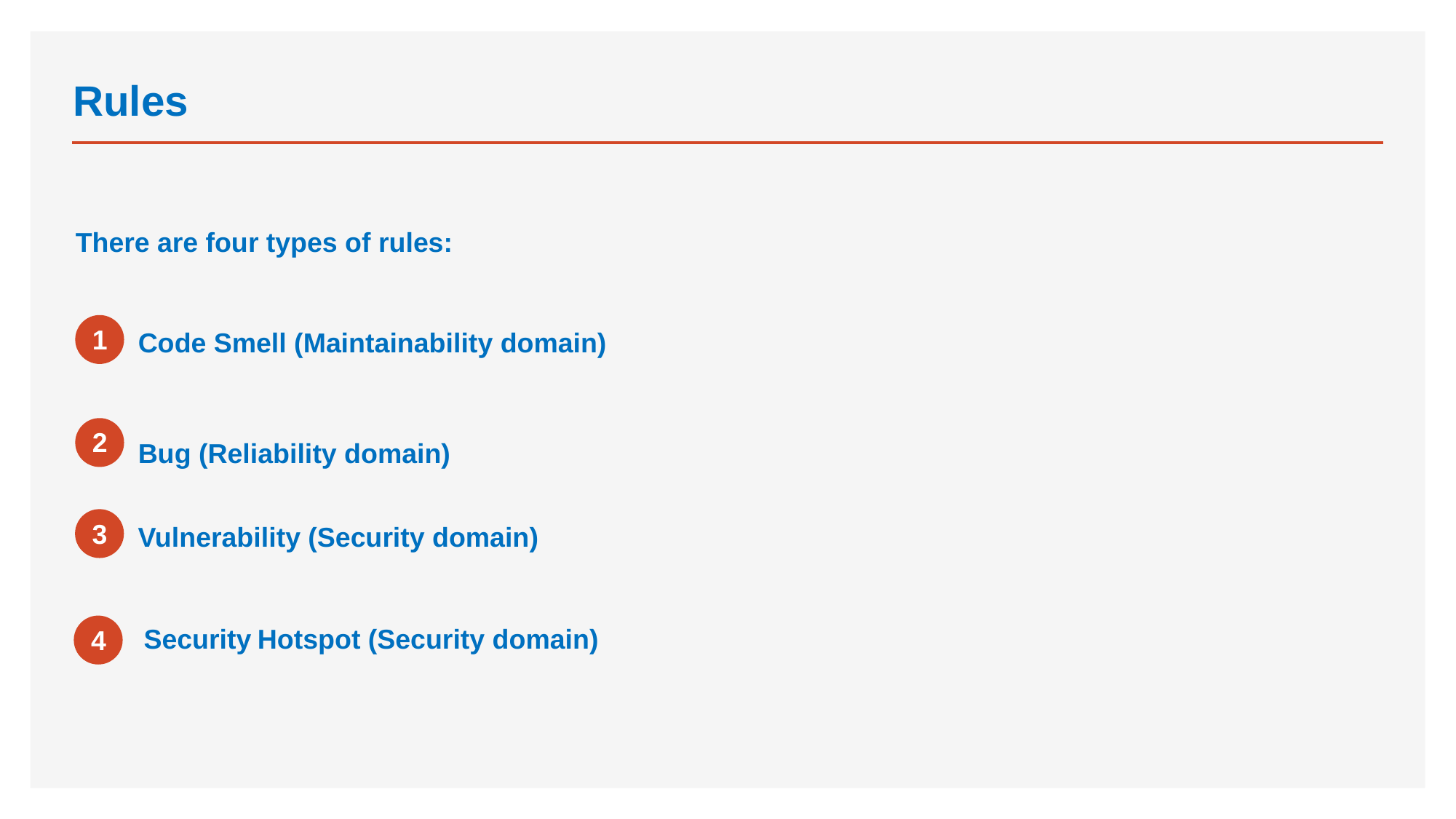

# Rules
There are four types of rules:

1
Code Smell (Maintainability domain)

2
Bug (Reliability domain)

3
Vulnerability (Security domain)

4
Security Hotspot (Security domain)